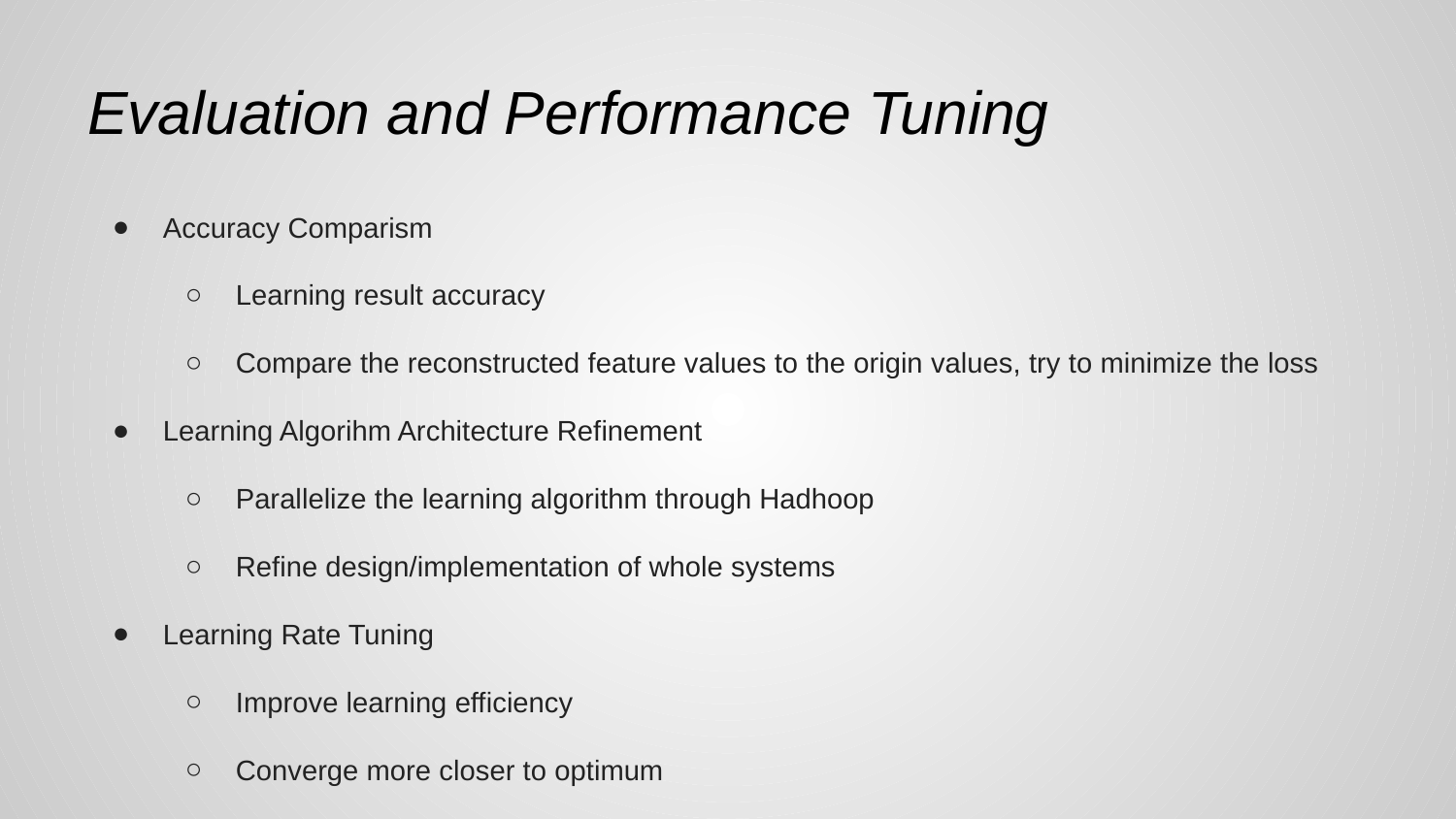

# Evaluation and Performance Tuning
Accuracy Comparism
Learning result accuracy
Compare the reconstructed feature values to the origin values, try to minimize the loss
Learning Algorihm Architecture Refinement
Parallelize the learning algorithm through Hadhoop
Refine design/implementation of whole systems
Learning Rate Tuning
Improve learning efficiency
Converge more closer to optimum